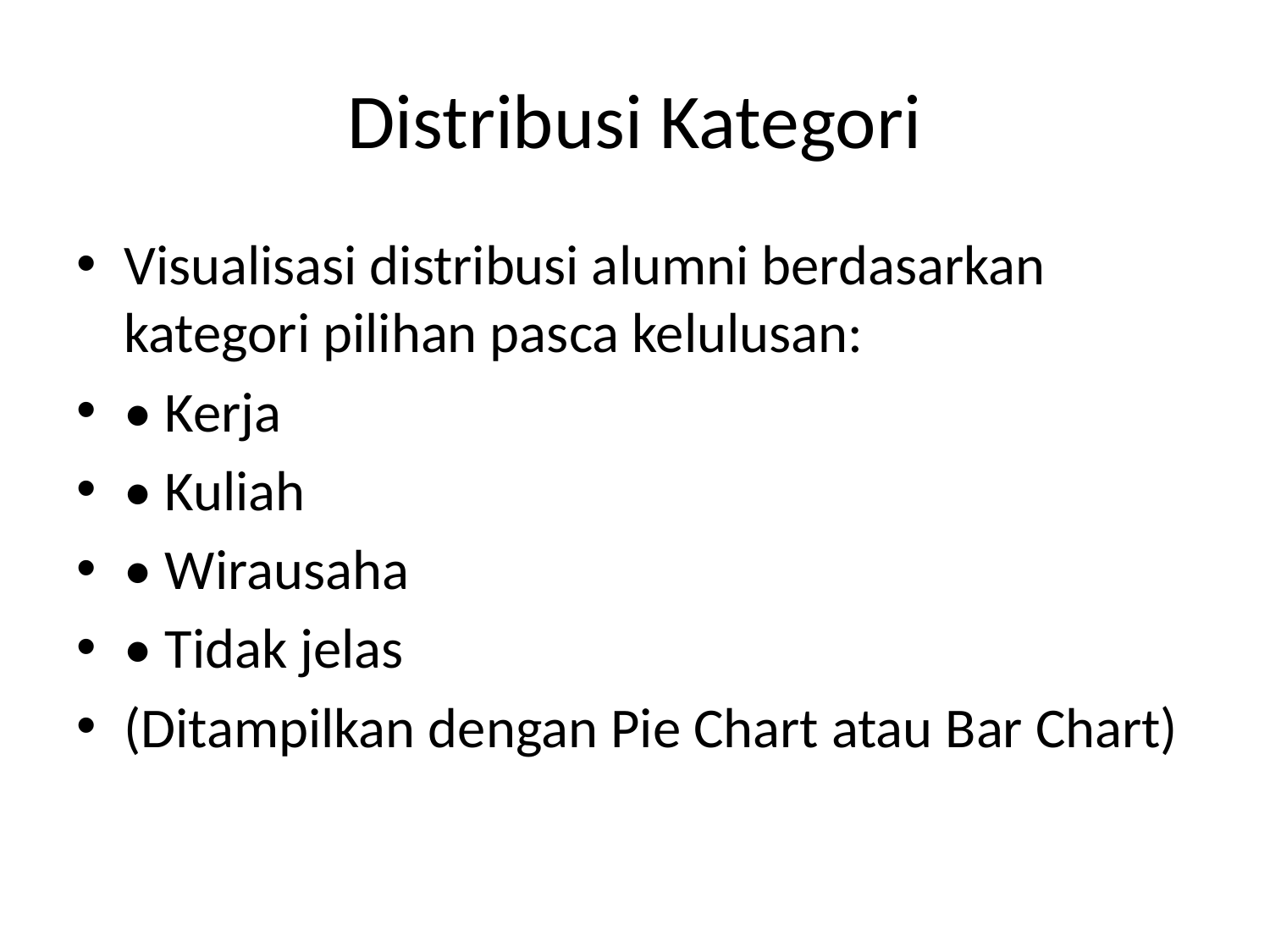

# Distribusi Kategori
Visualisasi distribusi alumni berdasarkan kategori pilihan pasca kelulusan:
• Kerja
• Kuliah
• Wirausaha
• Tidak jelas
(Ditampilkan dengan Pie Chart atau Bar Chart)